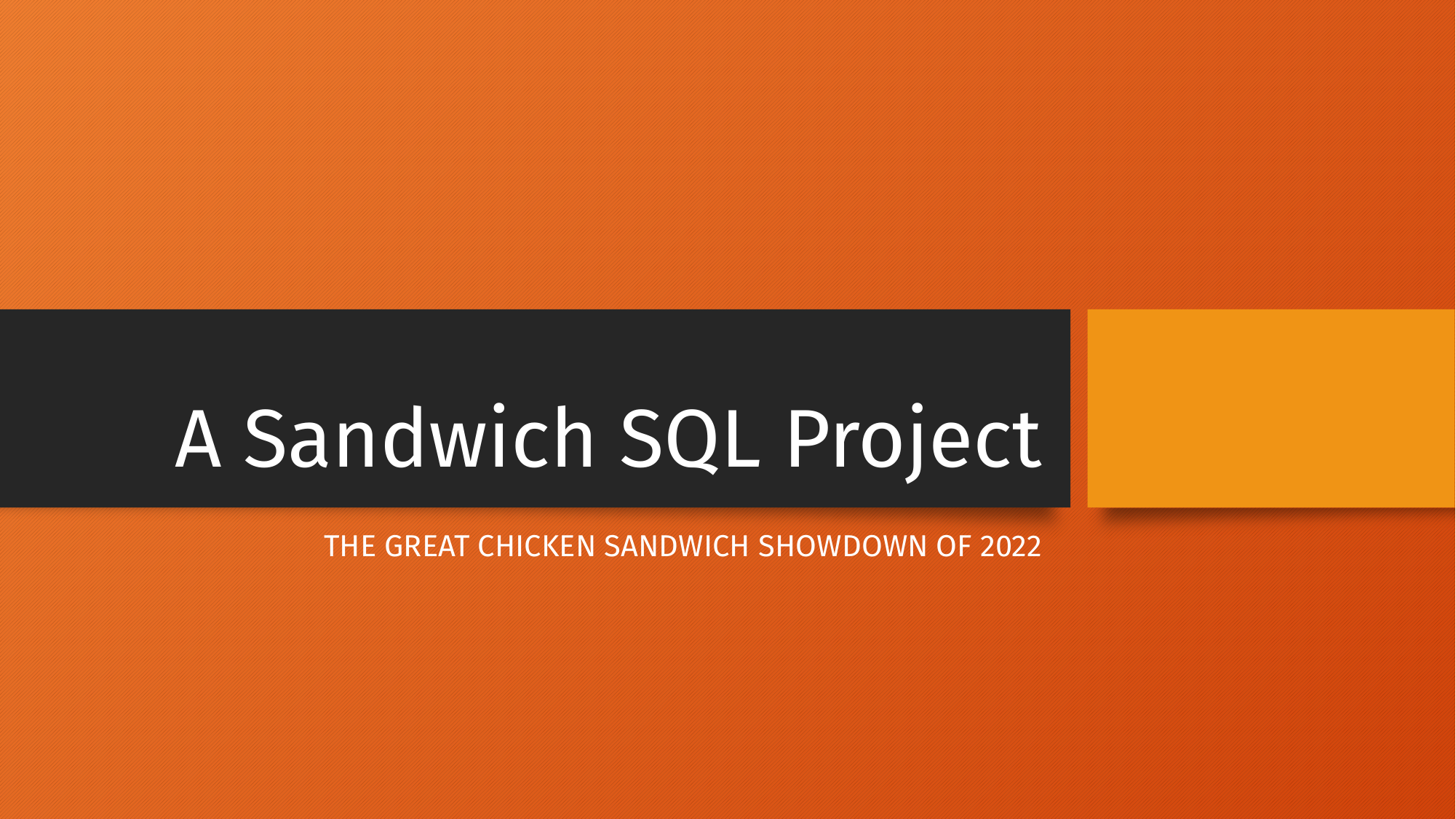

# A Sandwich SQL Project
THE GREAT CHICKEN SANDWICH SHOWDOWN OF 2022